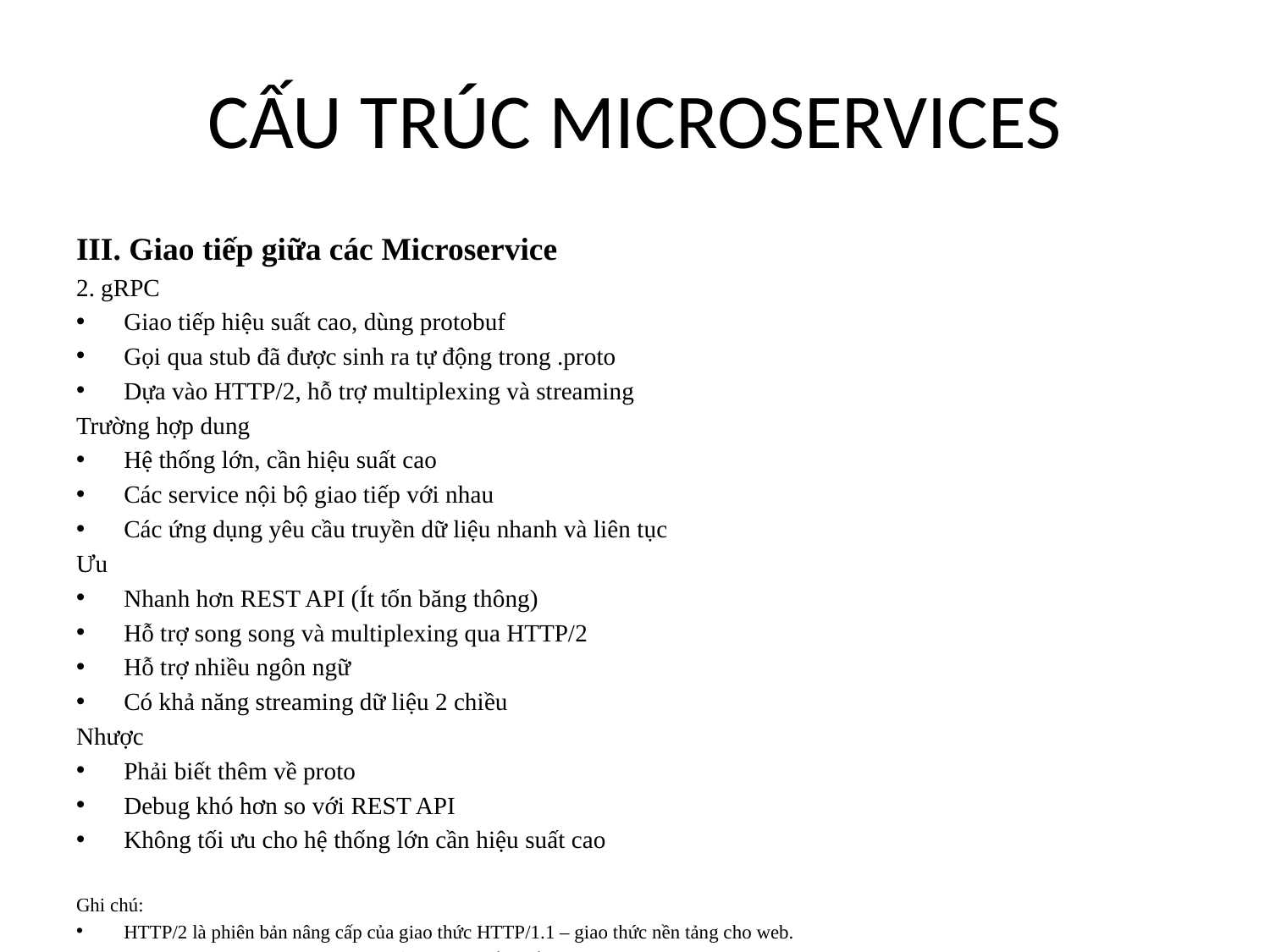

# CẤU TRÚC MICROSERVICES
III. Giao tiếp giữa các Microservice
2. gRPC
Giao tiếp hiệu suất cao, dùng protobuf
Gọi qua stub đã được sinh ra tự động trong .proto
Dựa vào HTTP/2, hỗ trợ multiplexing và streaming
Trường hợp dung
Hệ thống lớn, cần hiệu suất cao
Các service nội bộ giao tiếp với nhau
Các ứng dụng yêu cầu truyền dữ liệu nhanh và liên tục
Ưu
Nhanh hơn REST API (Ít tốn băng thông)
Hỗ trợ song song và multiplexing qua HTTP/2
Hỗ trợ nhiều ngôn ngữ
Có khả năng streaming dữ liệu 2 chiều
Nhược
Phải biết thêm về proto
Debug khó hơn so với REST API
Không tối ưu cho hệ thống lớn cần hiệu suất cao

Ghi chú:
HTTP/2 là phiên bản nâng cấp của giao thức HTTP/1.1 – giao thức nền tảng cho web.
Stub là đoạn mã sinh ra tự động từ file .proto. Cầu nối giữa client – server
Streaming trong gRPC là khả năng truyền dữ liệu liên tục giữa client và server.
Multiplexing là kỹ thuật cho phép nhiều luồng dữ liệu chạy song song trên một kết nối duy nhất.